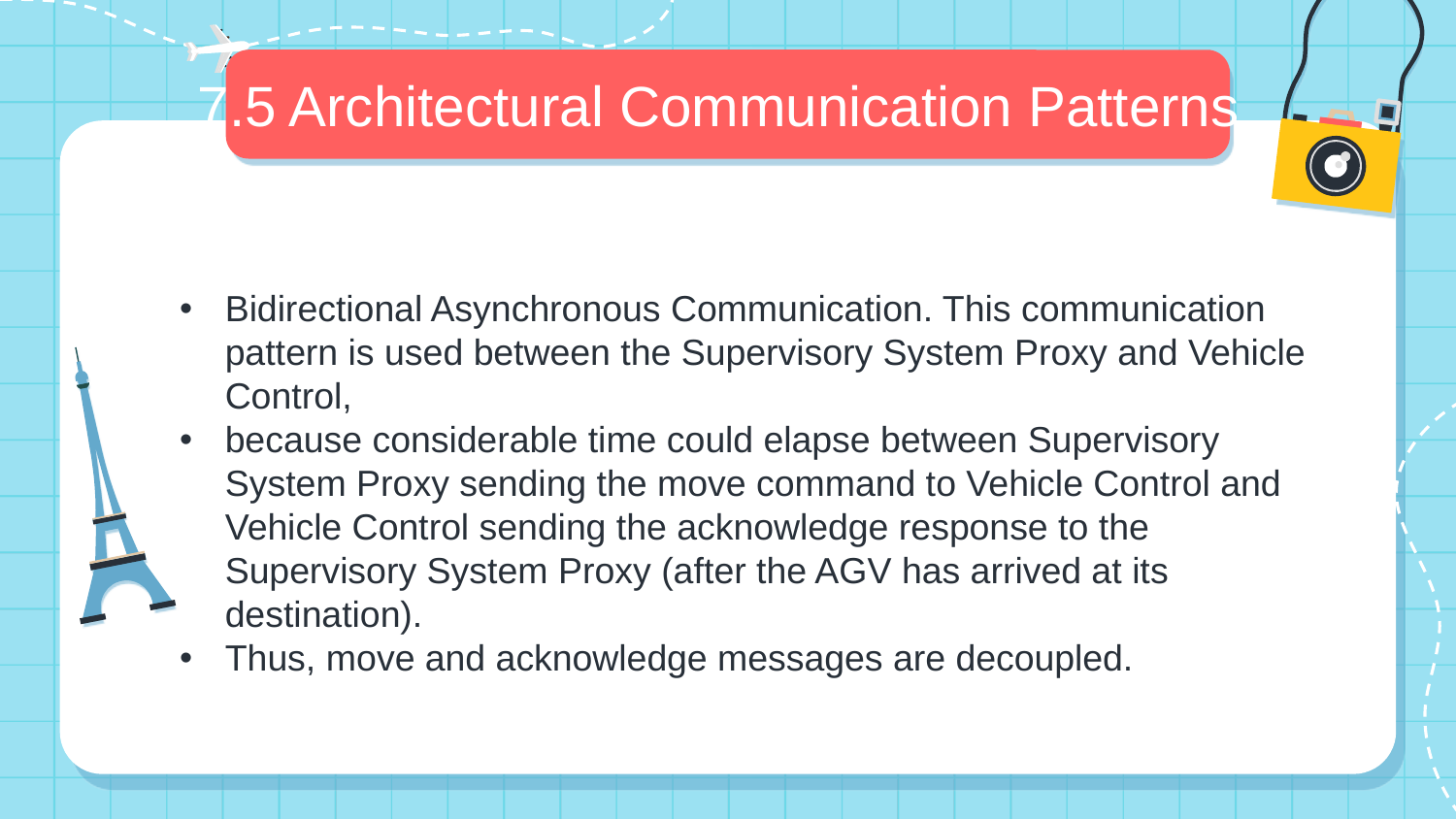

# 7.5 Architectural Communication Patterns
Bidirectional Asynchronous Communication. This communication pattern is used between the Supervisory System Proxy and Vehicle Control,
because considerable time could elapse between Supervisory System Proxy sending the move command to Vehicle Control and Vehicle Control sending the acknowledge response to the Supervisory System Proxy (after the AGV has arrived at its destination).
Thus, move and acknowledge messages are decoupled.